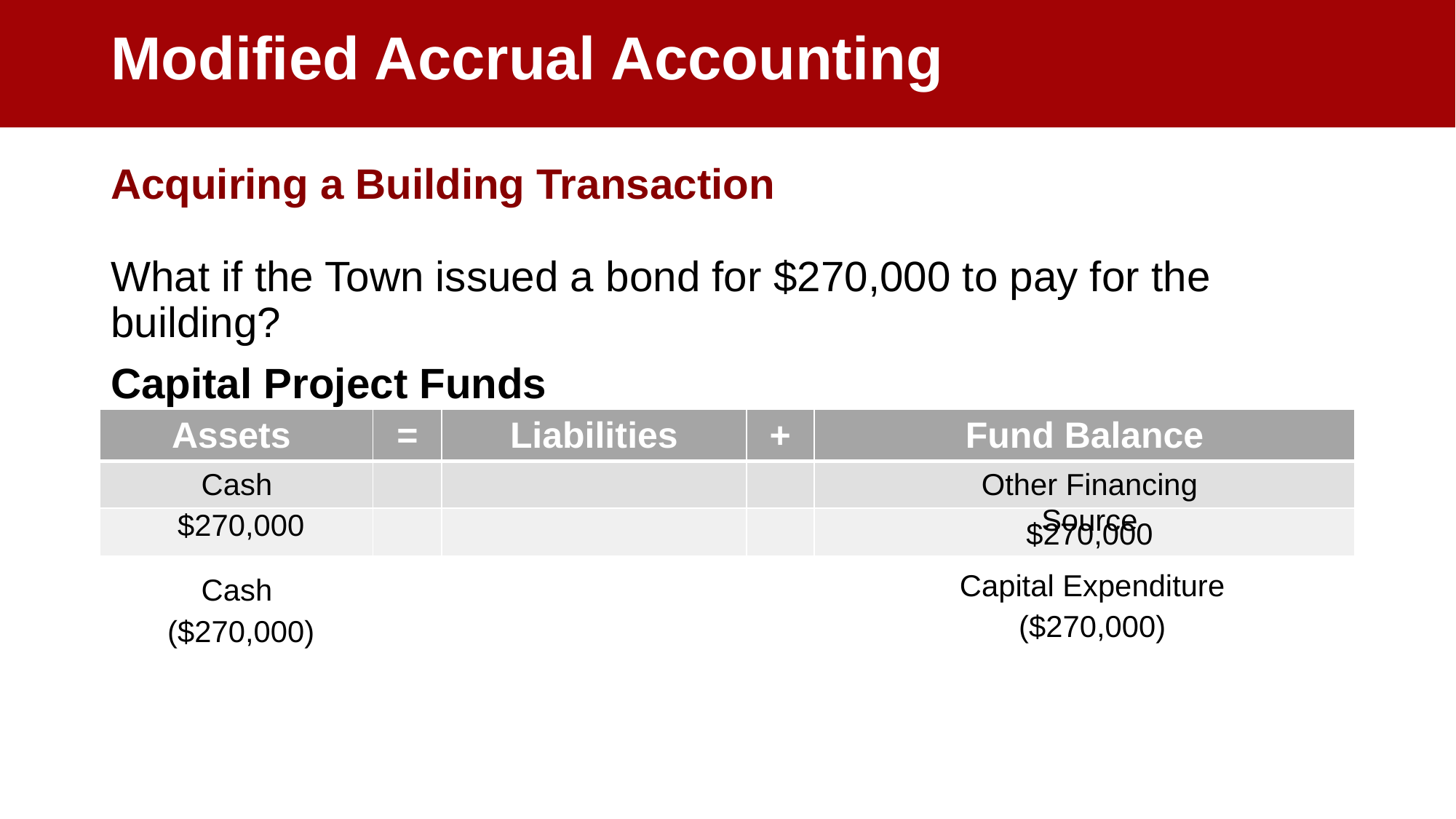

Modified Accrual Accounting
# Acquiring a Building Transaction
What if the Town issued a bond for $270,000 to pay for the building?
Capital Project Funds
| Assets | = | Liabilities | + | Fund Balance |
| --- | --- | --- | --- | --- |
|  |  |  |  |  |
|  |  |  |  |  |
Cash
Other Financing Source
$270,000
$270,000
Capital Expenditure
Cash
($270,000)
($270,000)